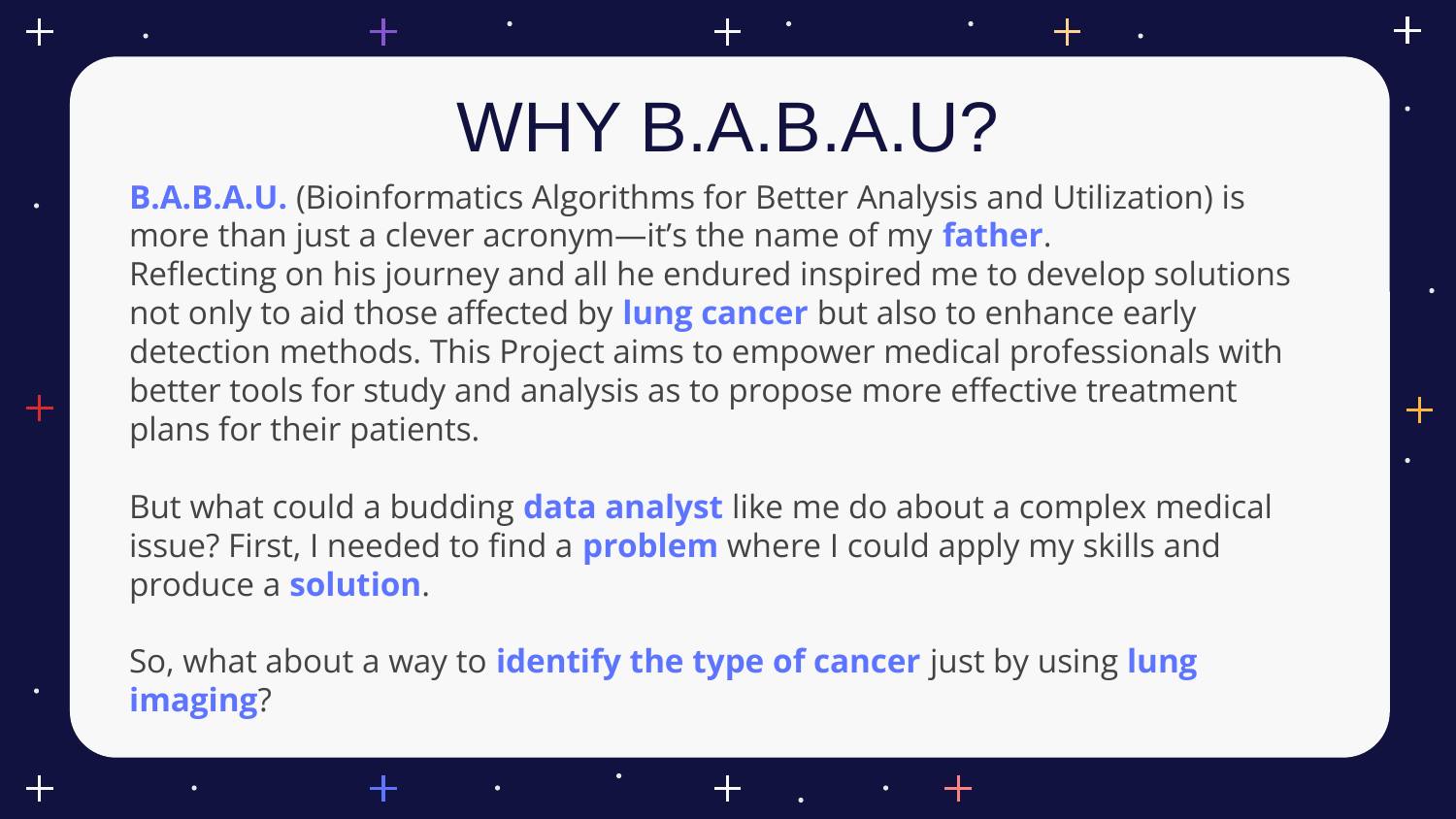

# WHY B.A.B.A.U?
B.A.B.A.U. (Bioinformatics Algorithms for Better Analysis and Utilization) is more than just a clever acronym—it’s the name of my father.
Reflecting on his journey and all he endured inspired me to develop solutions not only to aid those affected by lung cancer but also to enhance early detection methods. This Project aims to empower medical professionals with better tools for study and analysis as to propose more effective treatment plans for their patients.
But what could a budding data analyst like me do about a complex medical issue? First, I needed to find a problem where I could apply my skills and produce a solution.
So, what about a way to identify the type of cancer just by using lung imaging?